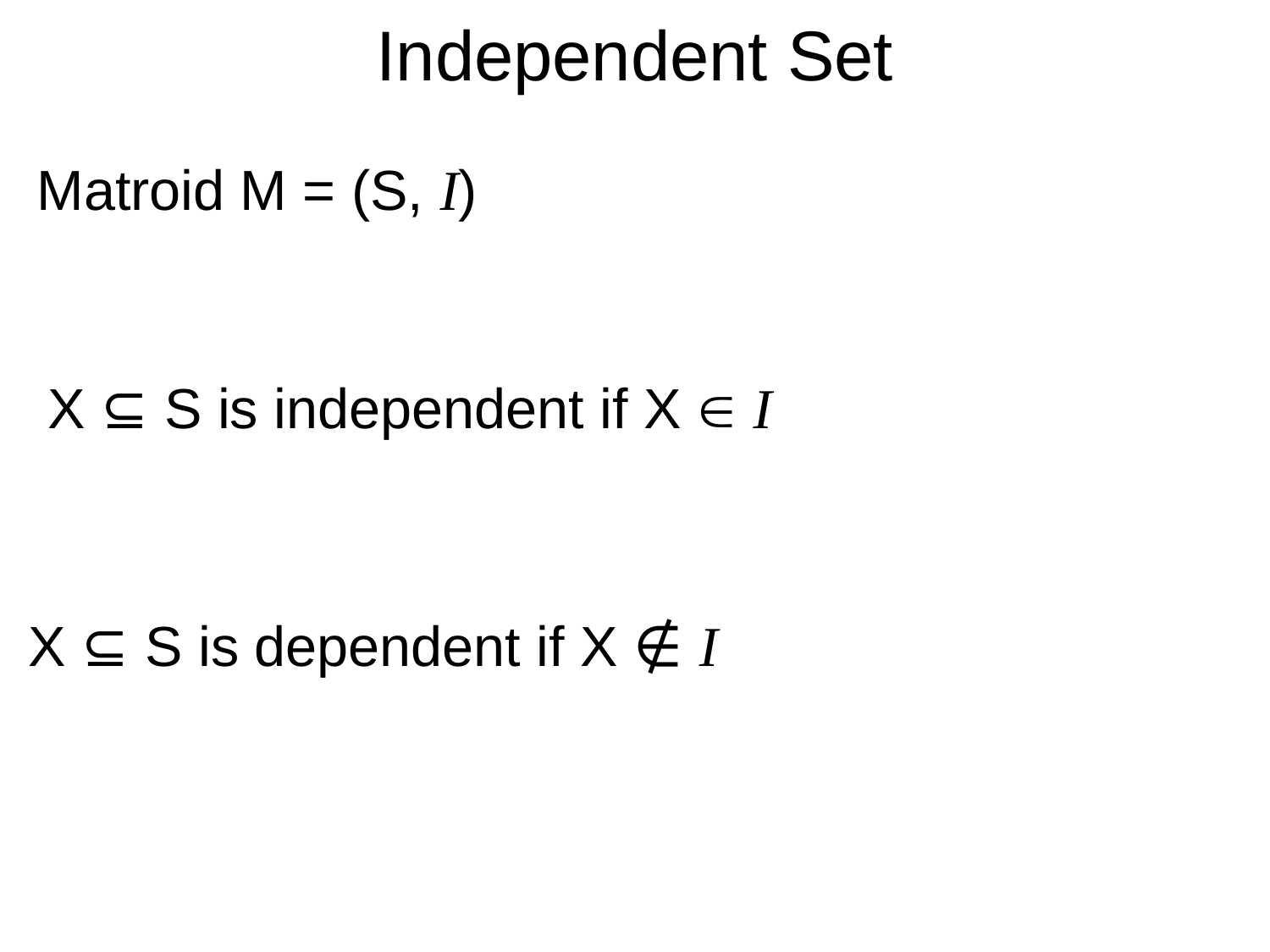

# Independent Set
Matroid M = (S, I)
X ⊆ S is independent if X ∈ I
X ⊆ S is dependent if X ∉ I